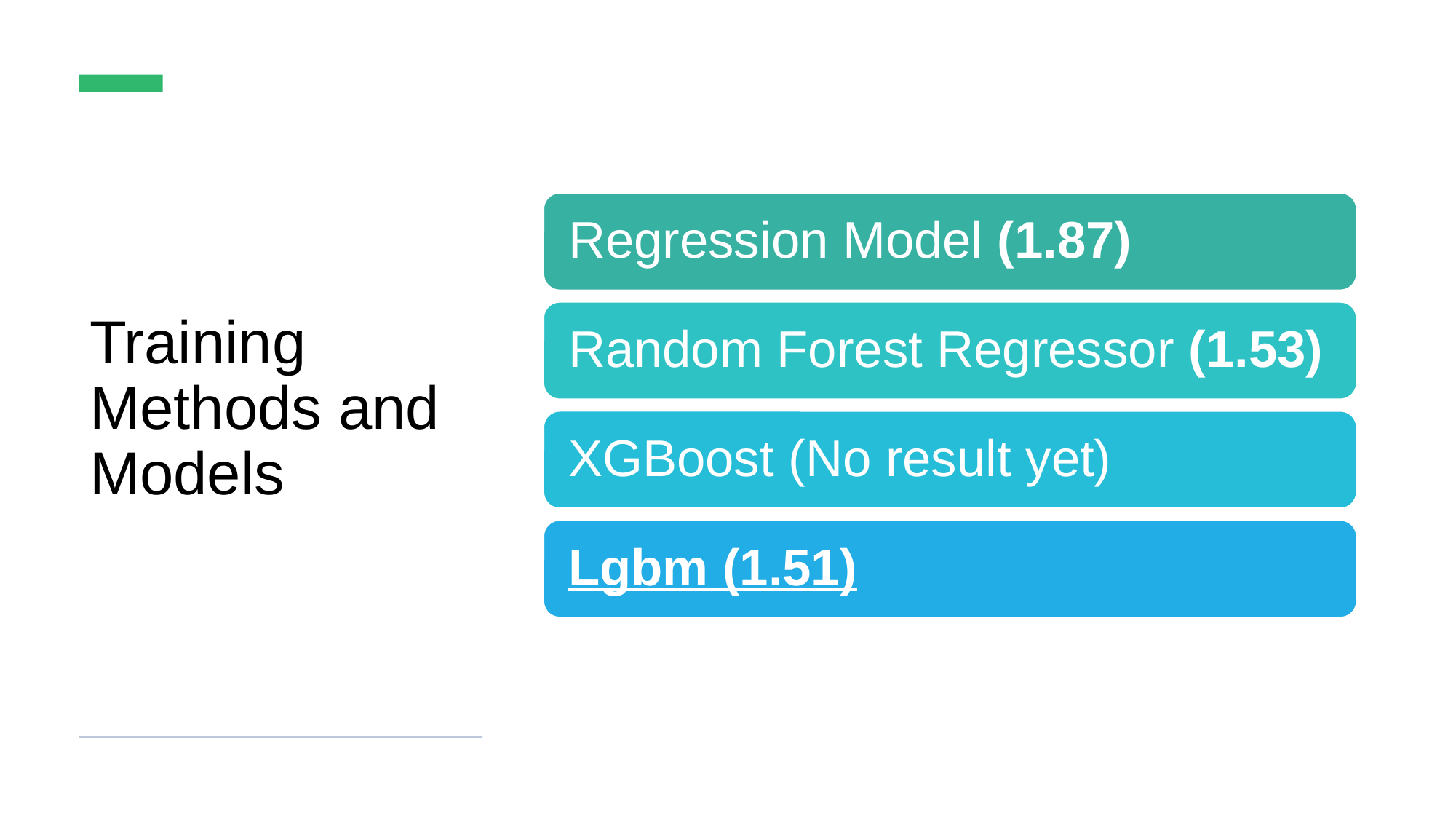

Regression Model (1.87)
Random Forest Regressor (1.53)
XGBoost (No result yet)
Lgbm (1.51)
# Training Methods and Models